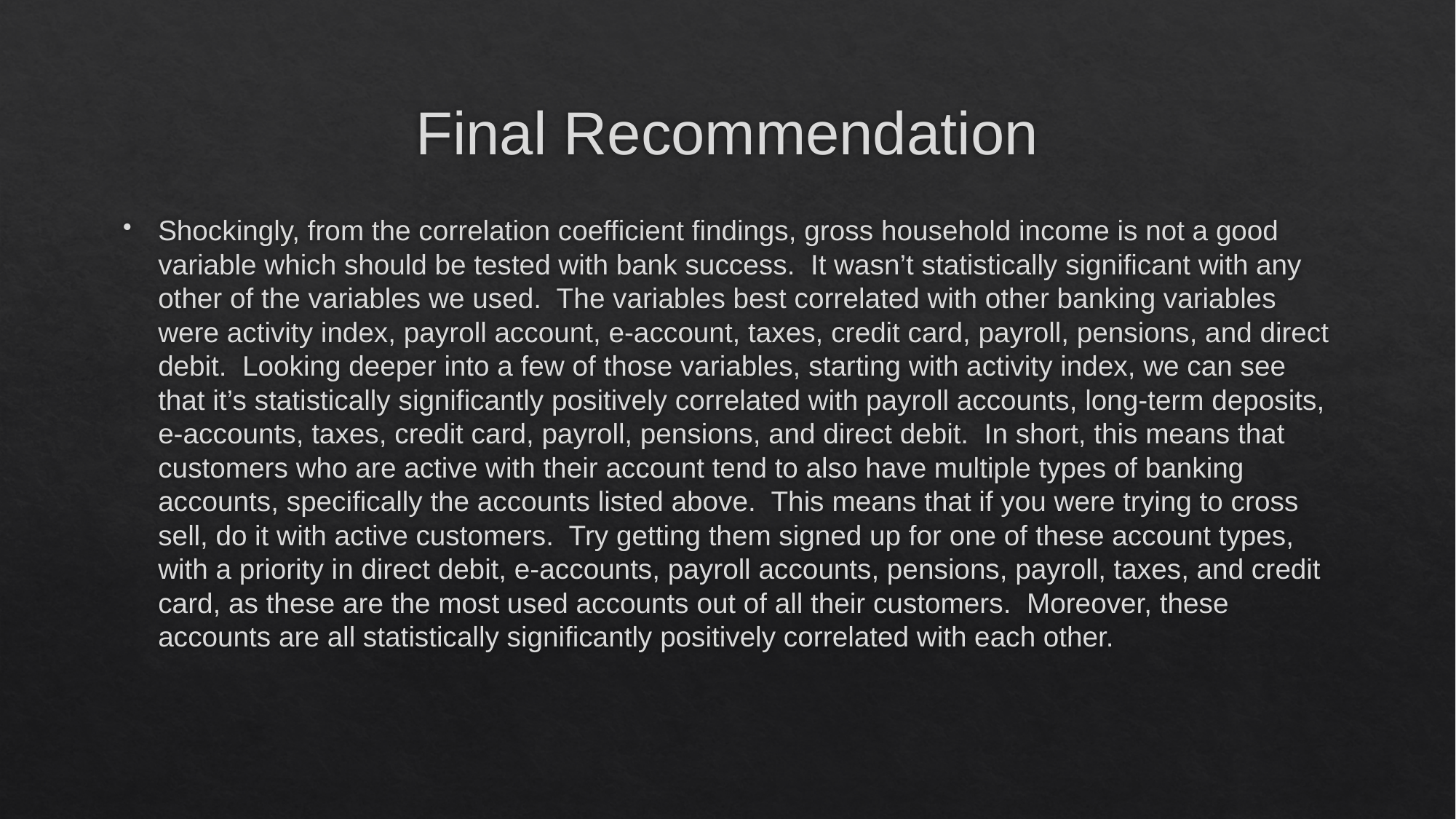

# Final Recommendation
Shockingly, from the correlation coefficient findings, gross household income is not a good variable which should be tested with bank success.  It wasn’t statistically significant with any other of the variables we used.  The variables best correlated with other banking variables were activity index, payroll account, e-account, taxes, credit card, payroll, pensions, and direct debit.  Looking deeper into a few of those variables, starting with activity index, we can see that it’s statistically significantly positively correlated with payroll accounts, long-term deposits, e-accounts, taxes, credit card, payroll, pensions, and direct debit.  In short, this means that customers who are active with their account tend to also have multiple types of banking accounts, specifically the accounts listed above.  This means that if you were trying to cross sell, do it with active customers.  Try getting them signed up for one of these account types, with a priority in direct debit, e-accounts, payroll accounts, pensions, payroll, taxes, and credit card, as these are the most used accounts out of all their customers.  Moreover, these accounts are all statistically significantly positively correlated with each other.